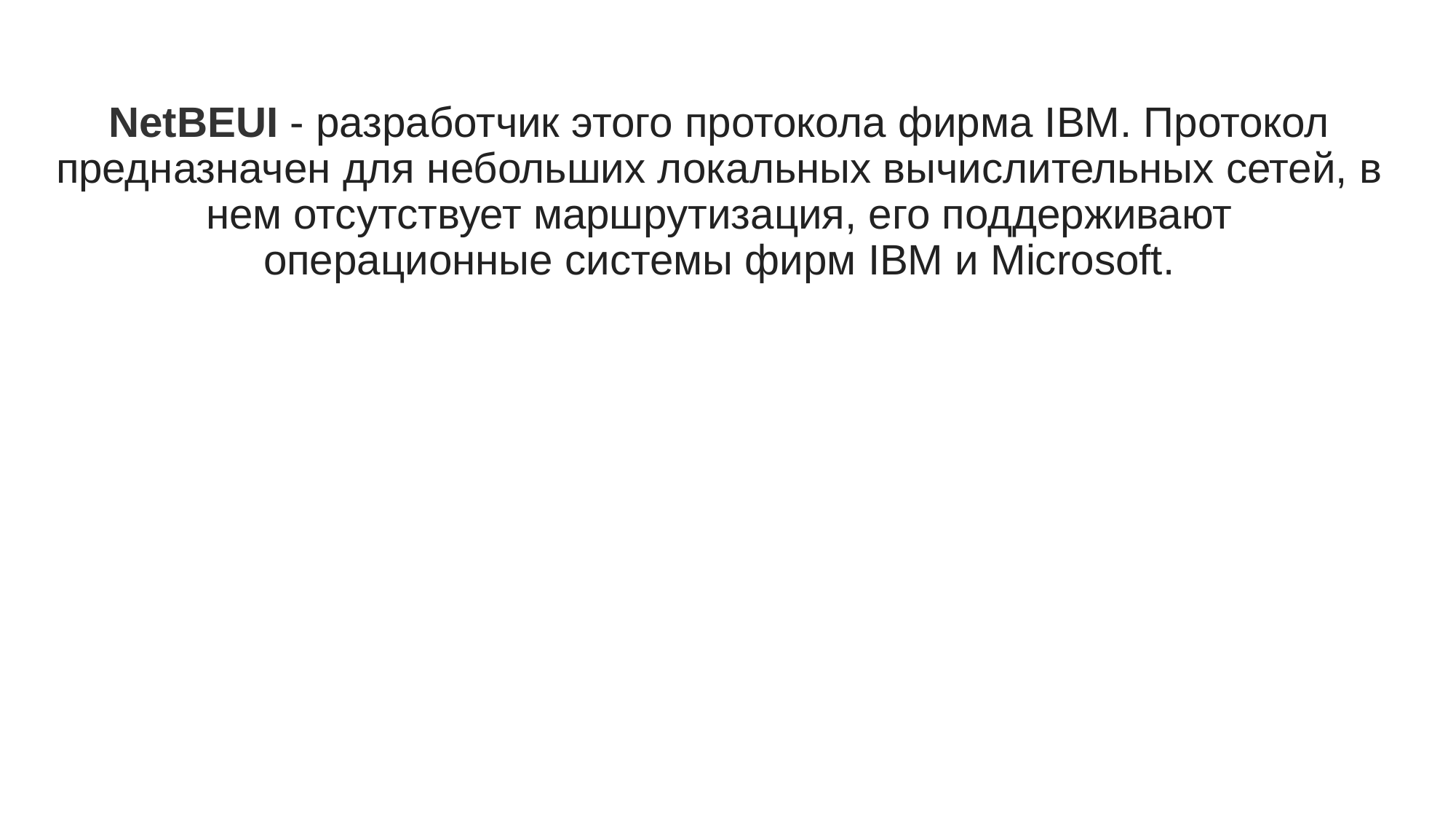

# NetBEUI - разработчик этого протокола фирма IBM. Протокол предназначен для небольших локальных вычислительных сетей, в нем отсутствует маршрутизация, его поддерживают операционные системы фирм IBM и Microsoft.